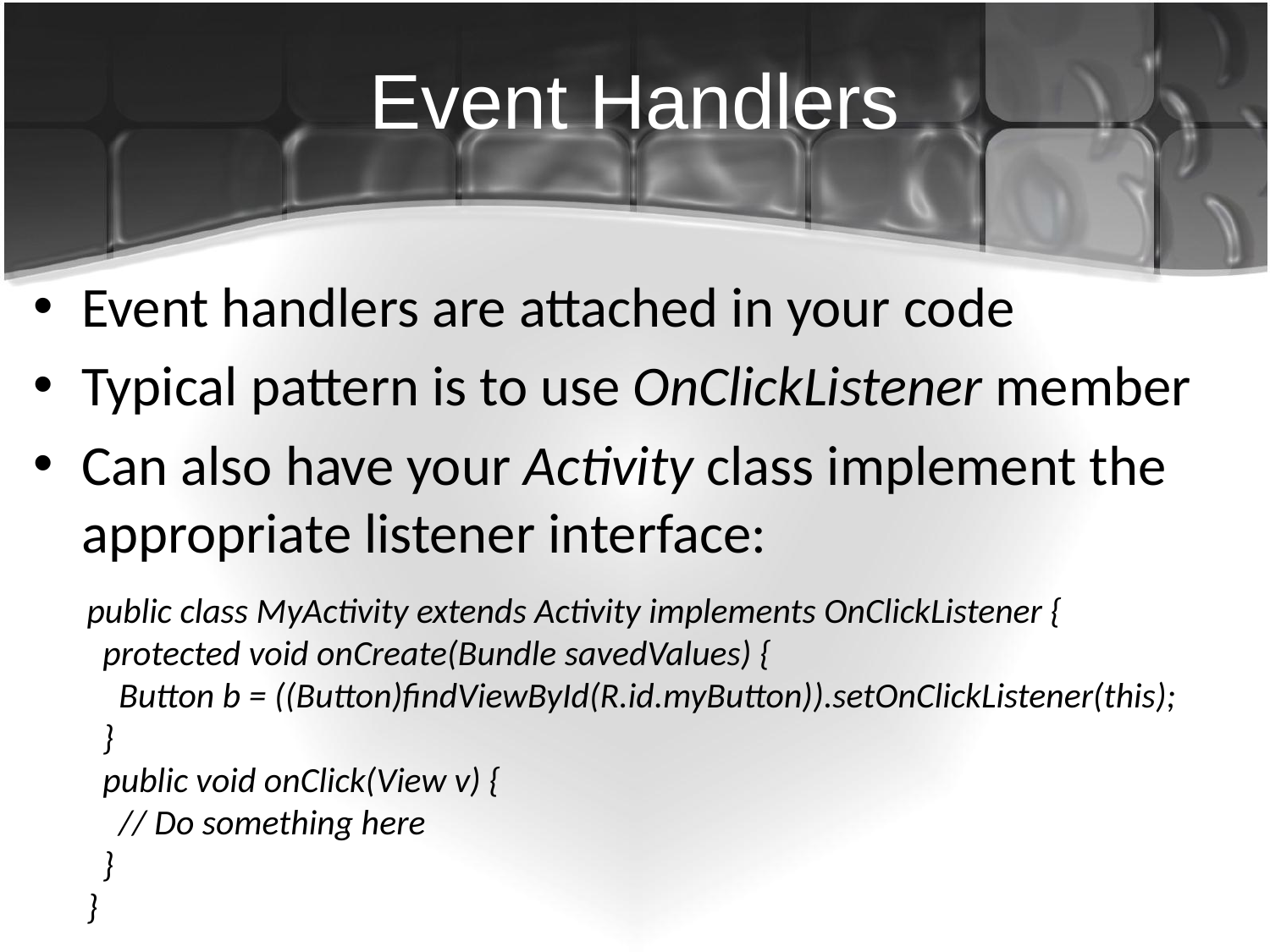

# Event Handlers
Event handlers are attached in your code
Typical pattern is to use OnClickListener member
Can also have your Activity class implement the appropriate listener interface:
public class MyActivity extends Activity implements OnClickListener {
  protected void onCreate(Bundle savedValues) {
    Button b = ((Button)findViewById(R.id.myButton)).setOnClickListener(this);
  }
  public void onClick(View v) {
    // Do something here
  }
}